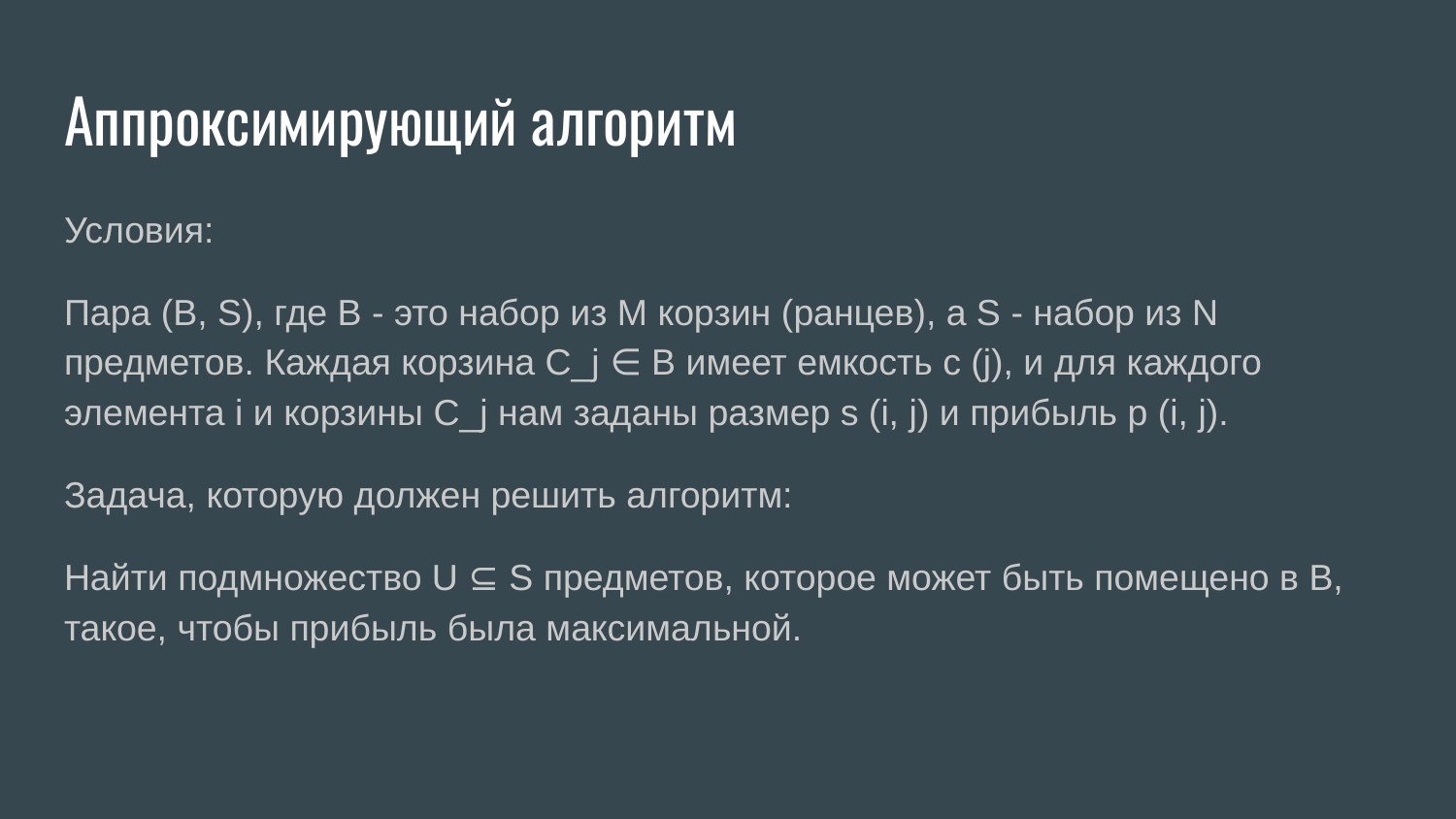

# Аппроксимирующий алгоритм
Условия:
Пара (B, S), где B - это набор из M корзин (ранцев), а S - набор из N предметов. Каждая корзина C_j ∈ B имеет емкость c (j), и для каждого элемента i и корзины C_j нам заданы размер s (i, j) и прибыль p (i, j).
Задача, которую должен решить алгоритм:
Найти подмножество U ⊆ S предметов, которое может быть помещено в B, такое, чтобы прибыль была максимальной.